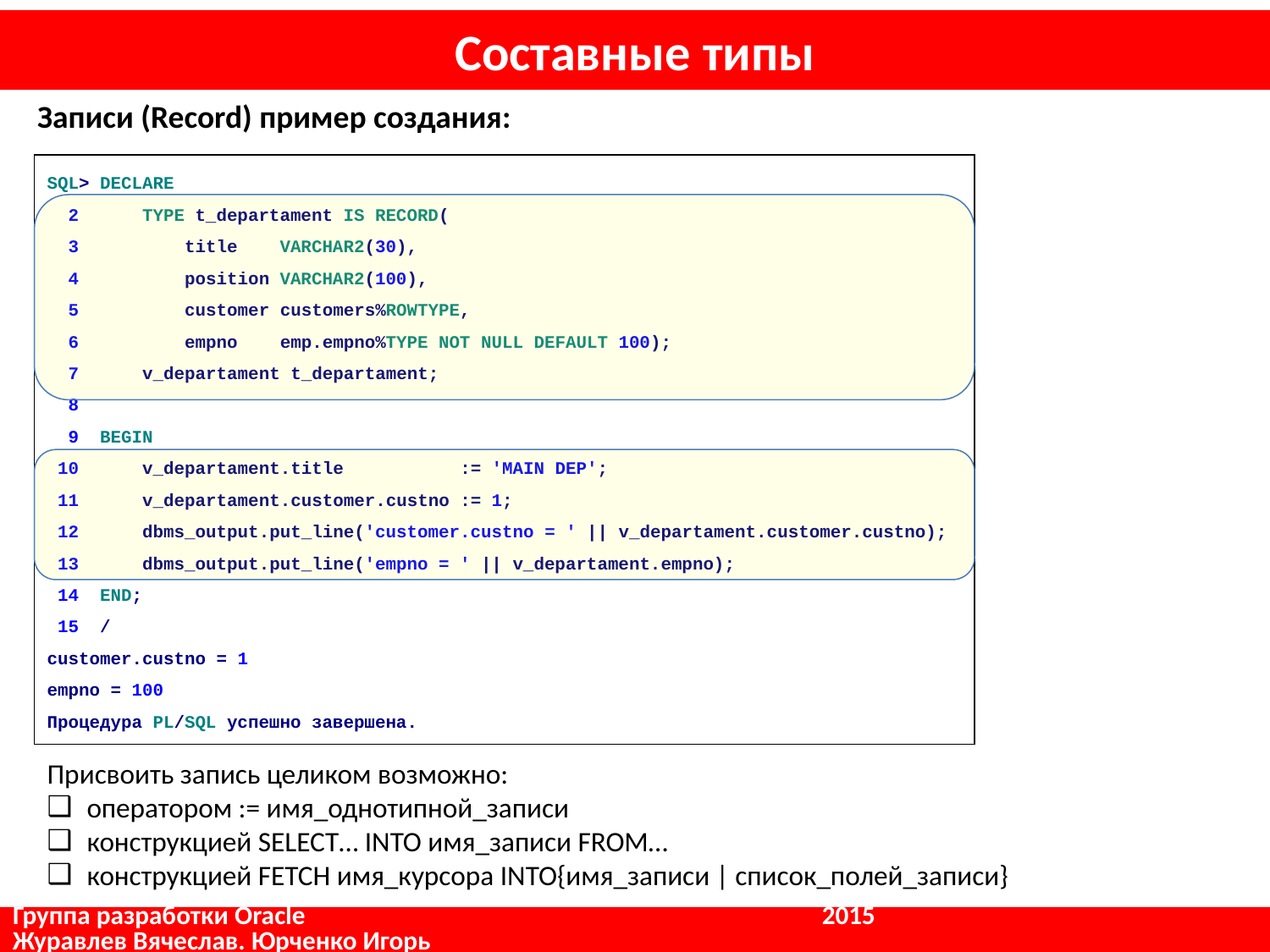

# Составные типы
Записи (Record) пример создания:
SQL> DECLARE
  2      TYPE t_departament IS RECORD(
  3          title    VARCHAR2(30),
  4          position VARCHAR2(100),
  5          customer customers%ROWTYPE,
  6          empno    emp.empno%TYPE NOT NULL DEFAULT 100);
  7      v_departament t_departament;
  8
  9  BEGIN
 10      v_departament.title           := 'MAIN DEP';
 11      v_departament.customer.custno := 1;
 12      dbms_output.put_line('customer.custno = ' || v_departament.customer.custno);
 13      dbms_output.put_line('empno = ' || v_departament.empno);
 14  END;
 15  /
customer.custno = 1
empno = 100
Процедура PL/SQL успешно завершена.

Присвоить запись целиком возможно:
оператором := имя_однотипной_записи
конструкцией SELECT… INTO имя_записи FROM…
конструкцией FETCH имя_курсора INTO{имя_записи | список_полей_записи}
Группа разработки Oracle				        2015			          Журавлев Вячеслав. Юрченко Игорь